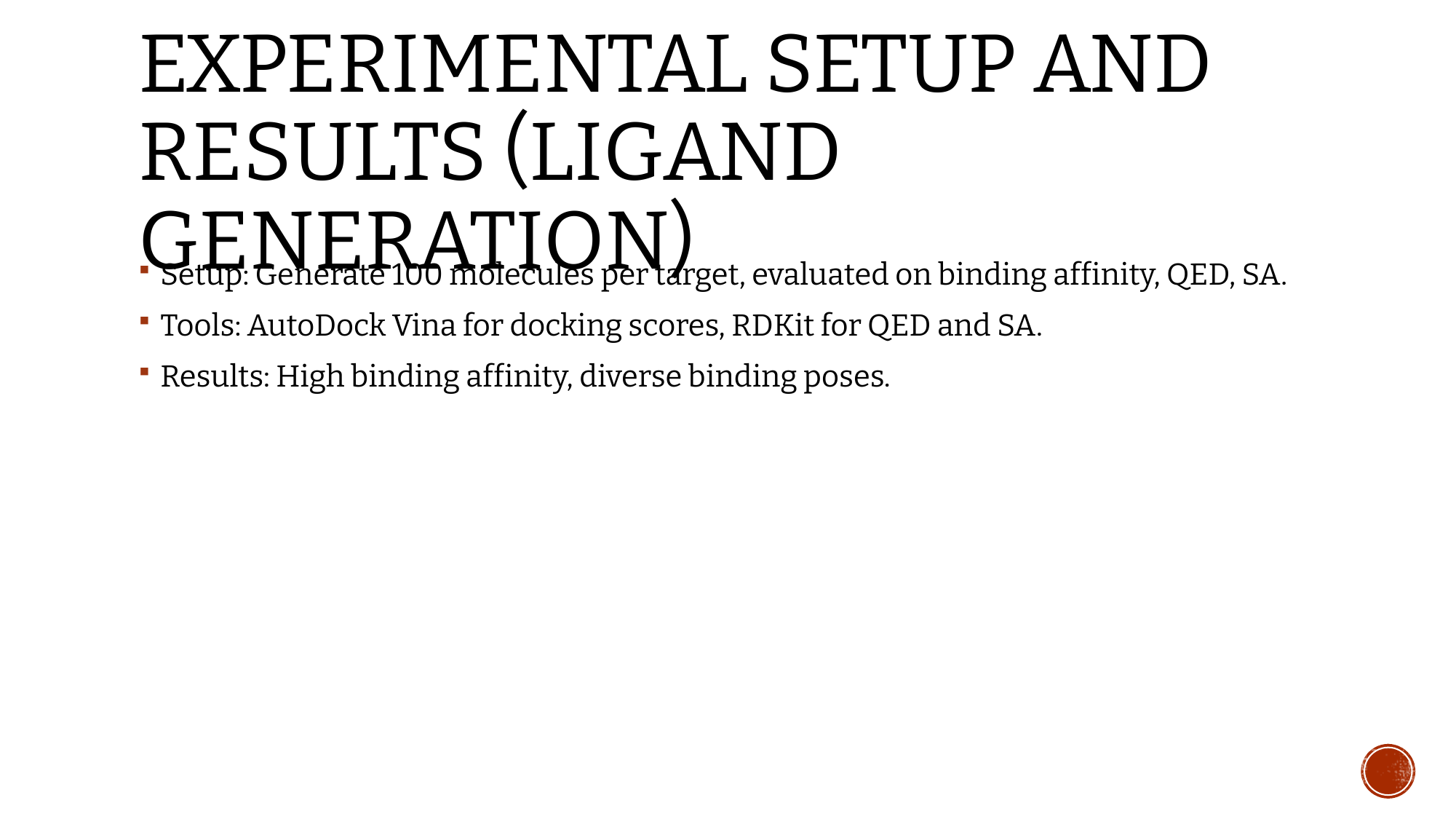

# Experimental Setup and Results (Ligand Generation)
Setup: Generate 100 molecules per target, evaluated on binding affinity, QED, SA.
Tools: AutoDock Vina for docking scores, RDKit for QED and SA.
Results: High binding affinity, diverse binding poses.